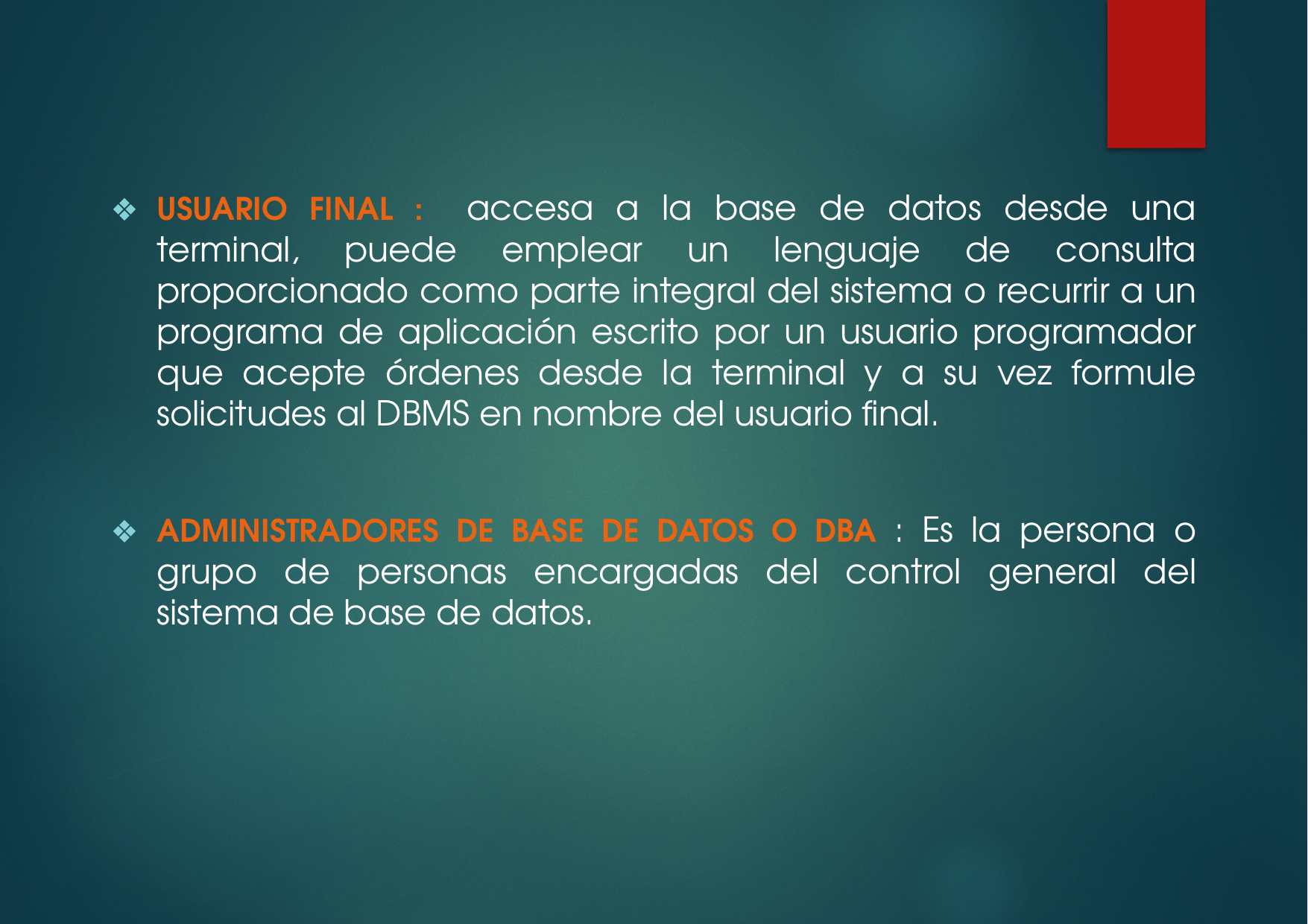

USUARIO FINAL :  accesa a la base de datos desde una terminal, puede emplear un lenguaje de consulta proporcionado como parte integral del sistema o recurrir a un programa de aplicación escrito por un usuario programador que acepte órdenes desde la terminal y a su vez formule solicitudes al DBMS en nombre del usuario final.

ADMINISTRADORES DE BASE DE DATOS O DBA : Es la persona o grupo de personas encargadas del control general del sistema de base de datos.